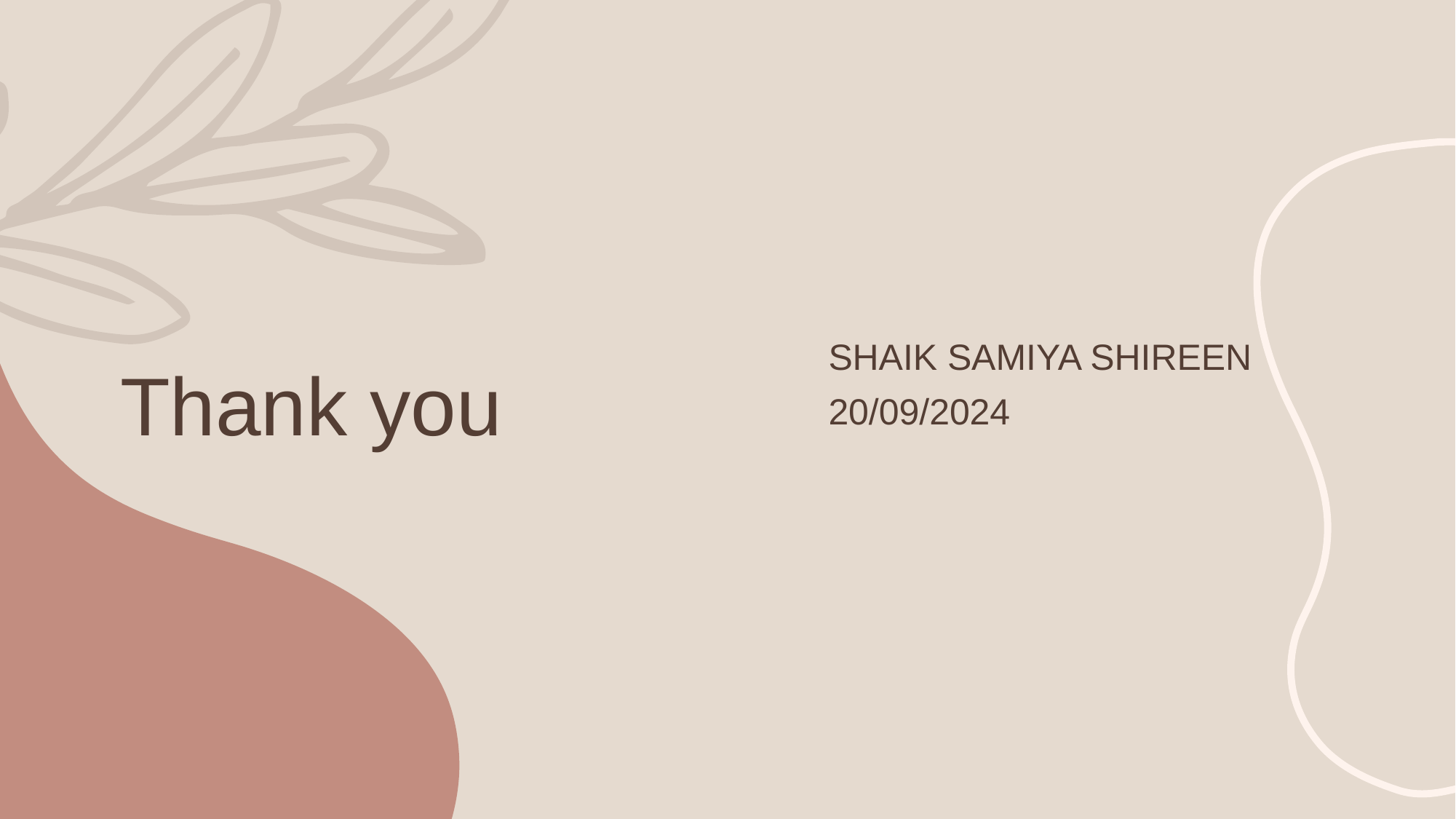

# Thank you
Shaik Samiya shireen
20/09/2024